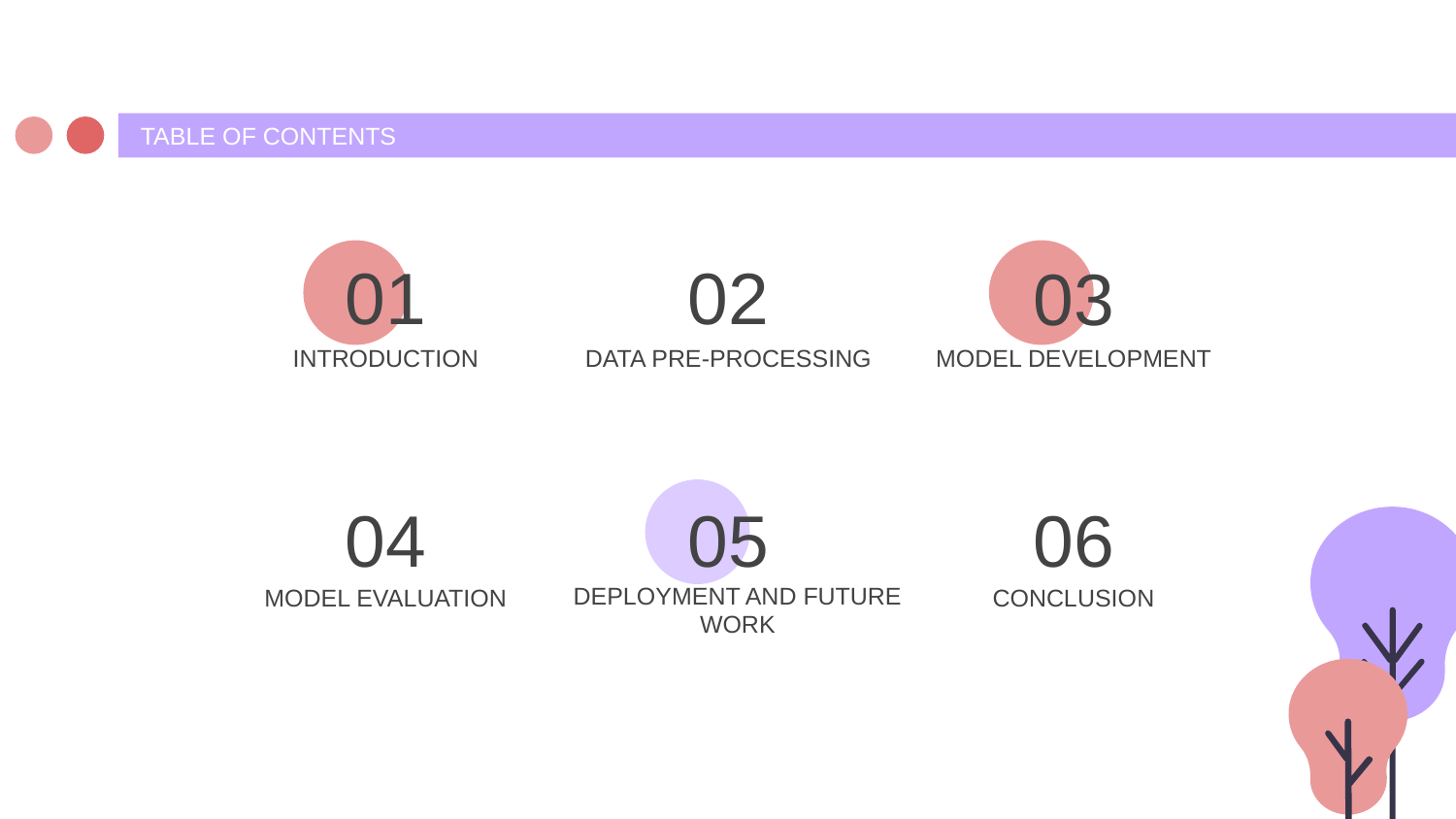

TABLE OF CONTENTS

01
02
03
INTRODUCTION
# DATA PRE-PROCESSING
MODEL DEVELOPMENT

04
05
06

MODEL EVALUATION
CONCLUSION
DEPLOYMENT AND FUTURE WORK